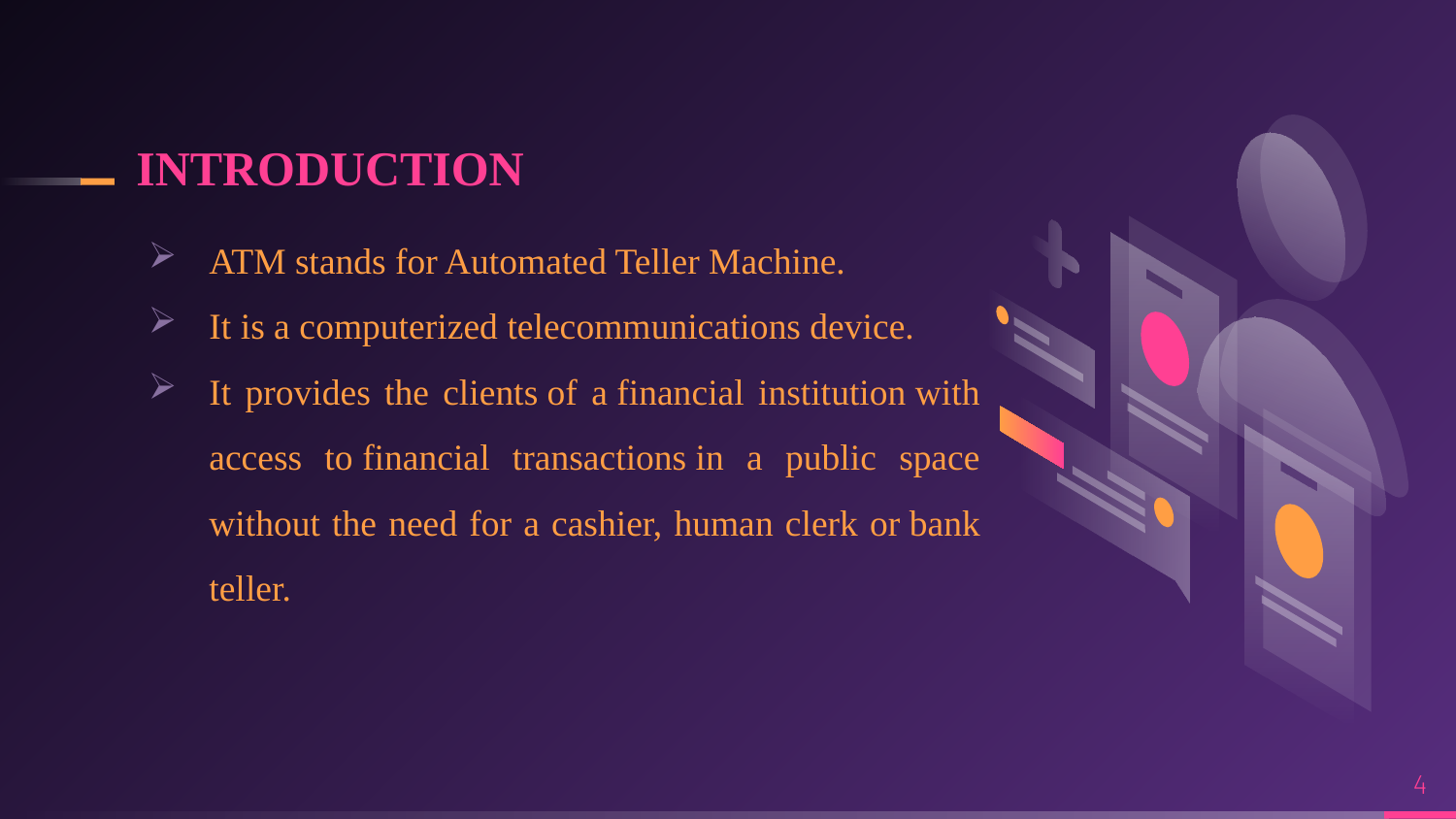

# INTRODUCTION
ATM stands for Automated Teller Machine.
It is a computerized telecommunications device.
It provides the clients of a financial institution with access to financial transactions in a public space without the need for a cashier, human clerk or bank teller.
4